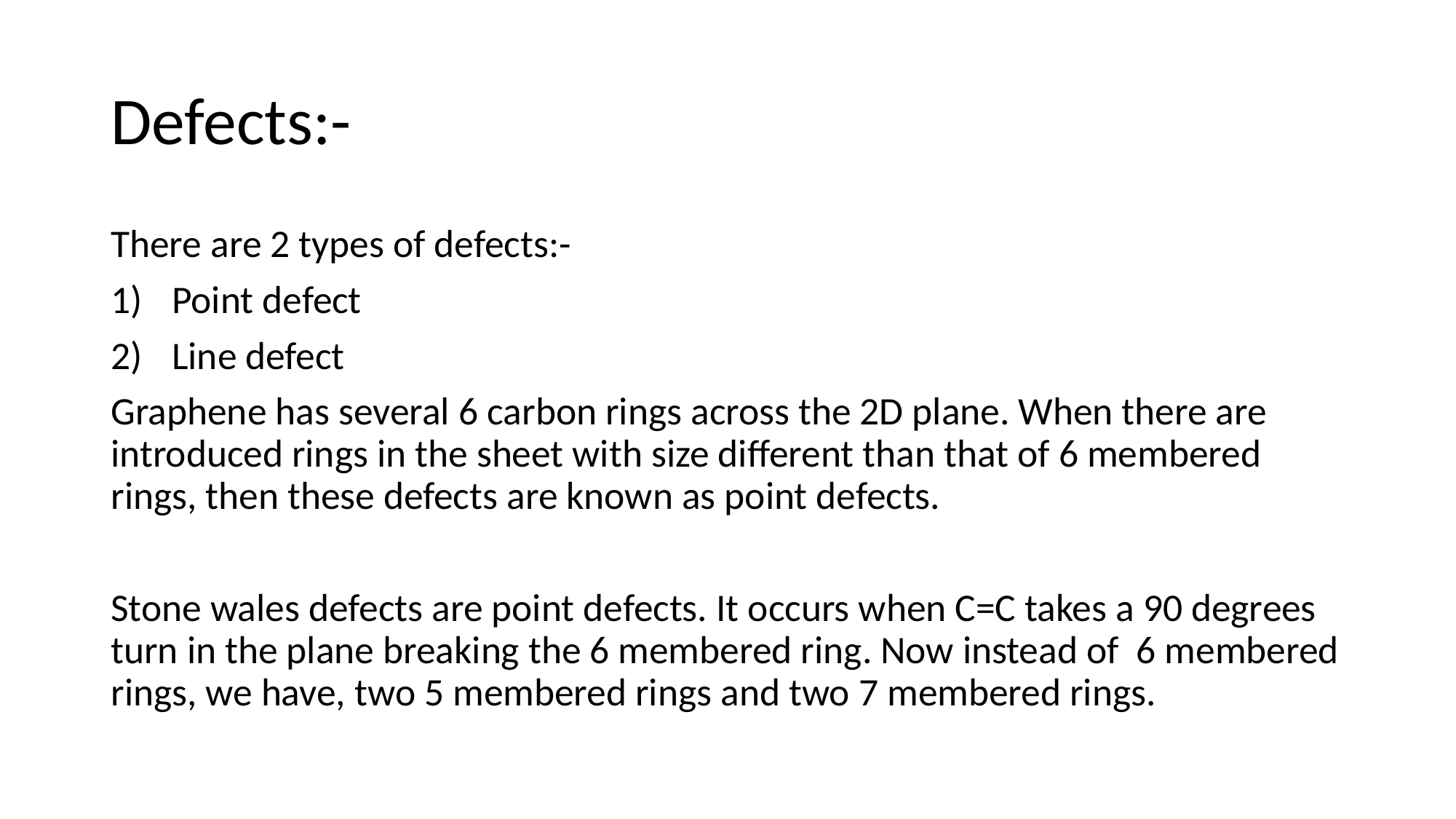

# Defects:-
There are 2 types of defects:-
Point defect
Line defect
Graphene has several 6 carbon rings across the 2D plane. When there are introduced rings in the sheet with size different than that of 6 membered rings, then these defects are known as point defects.

Stone wales defects are point defects. It occurs when C=C takes a 90 degrees turn in the plane breaking the 6 membered ring. Now instead of  6 membered rings, we have, two 5 membered rings and two 7 membered rings.